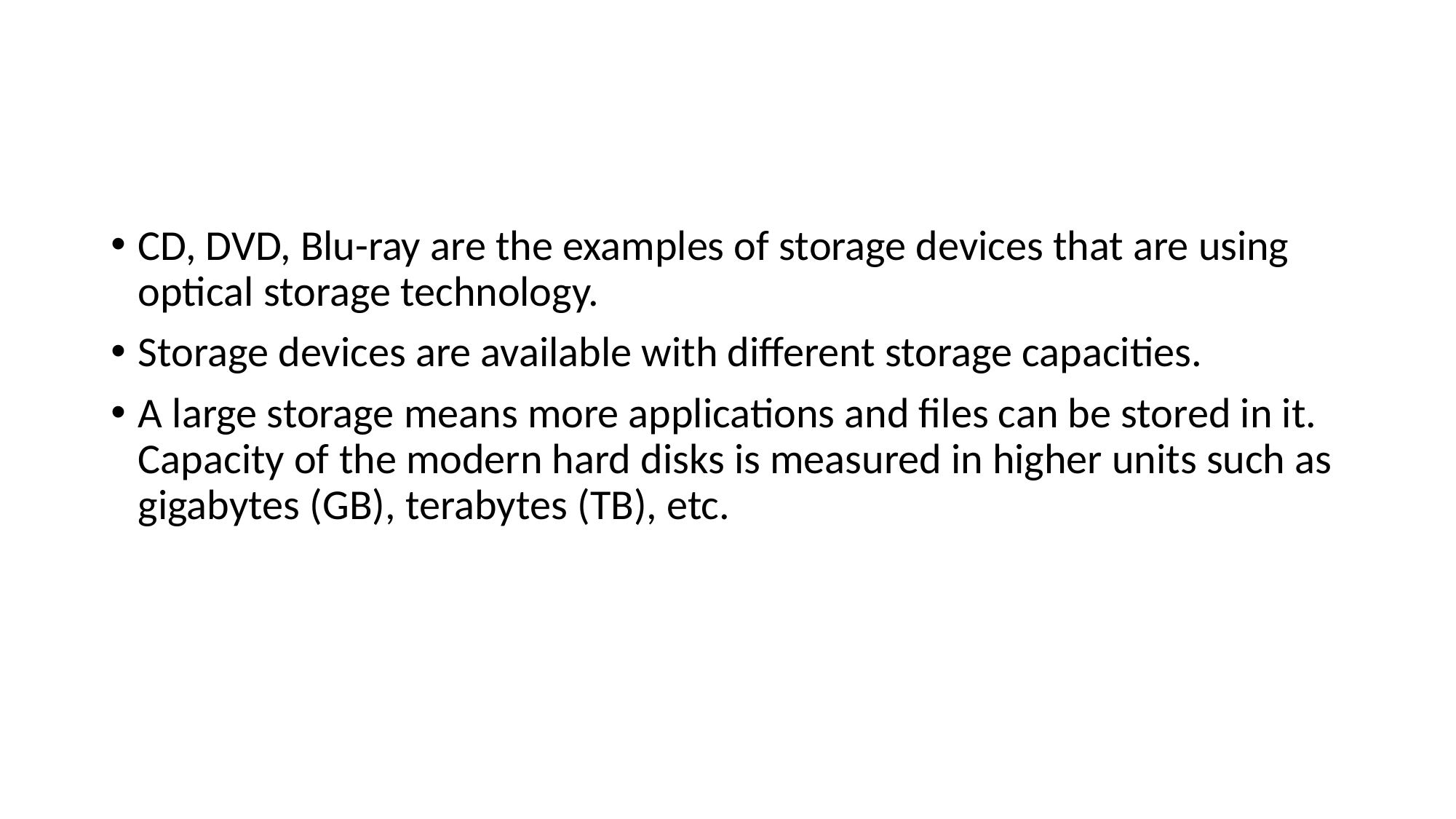

#
CD, DVD, Blu-ray are the examples of storage devices that are using optical storage technology.
Storage devices are available with different storage capacities.
A large storage means more applications and files can be stored in it. Capacity of the modern hard disks is measured in higher units such as gigabytes (GB), terabytes (TB), etc.